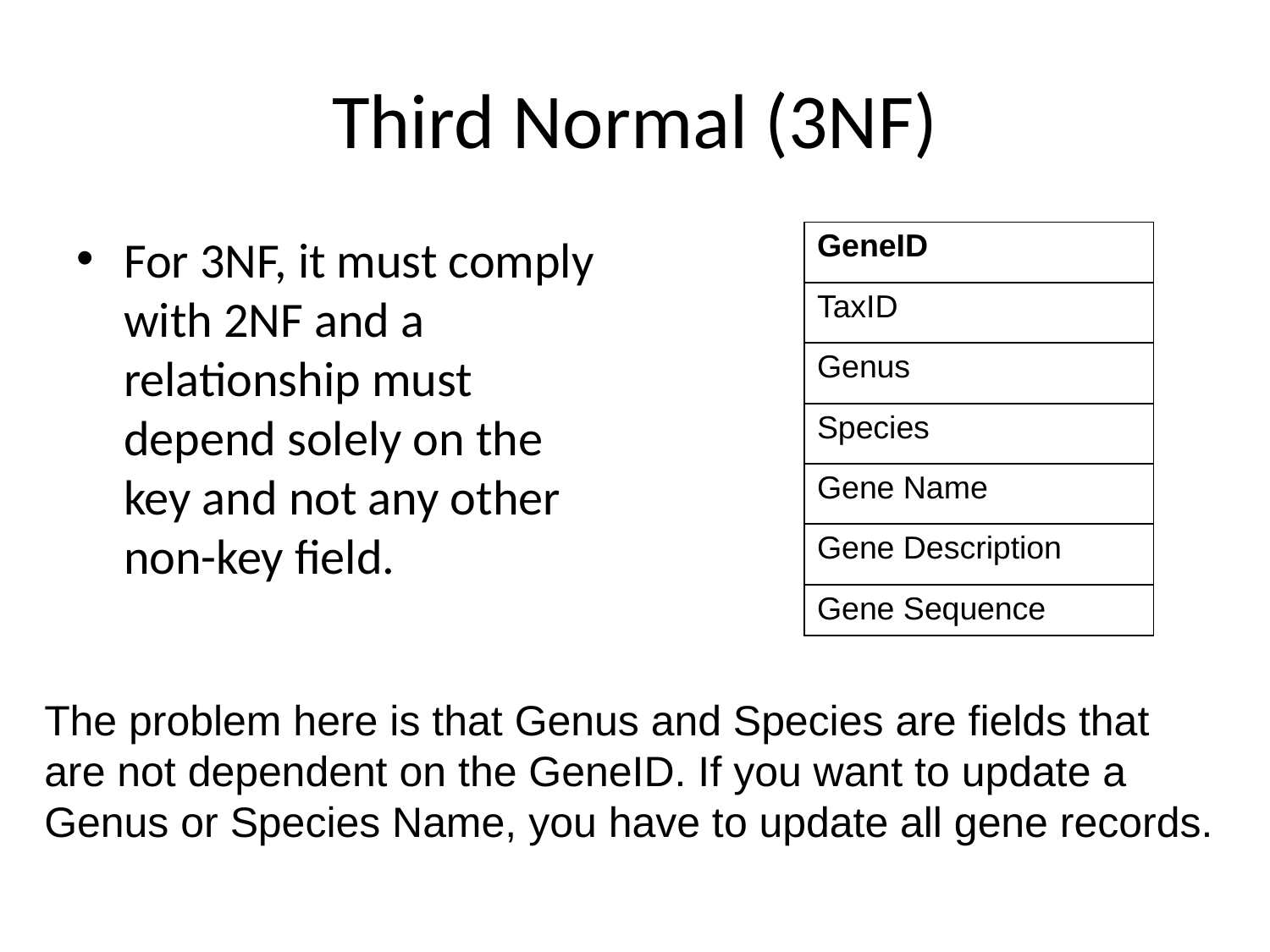

# Third Normal (3NF)
For 3NF, it must comply with 2NF and a relationship must depend solely on the key and not any other non-key field.
| GeneID |
| --- |
| TaxID |
| Genus |
| Species |
| Gene Name |
| Gene Description |
| Gene Sequence |
The problem here is that Genus and Species are fields that are not dependent on the GeneID. If you want to update a Genus or Species Name, you have to update all gene records.